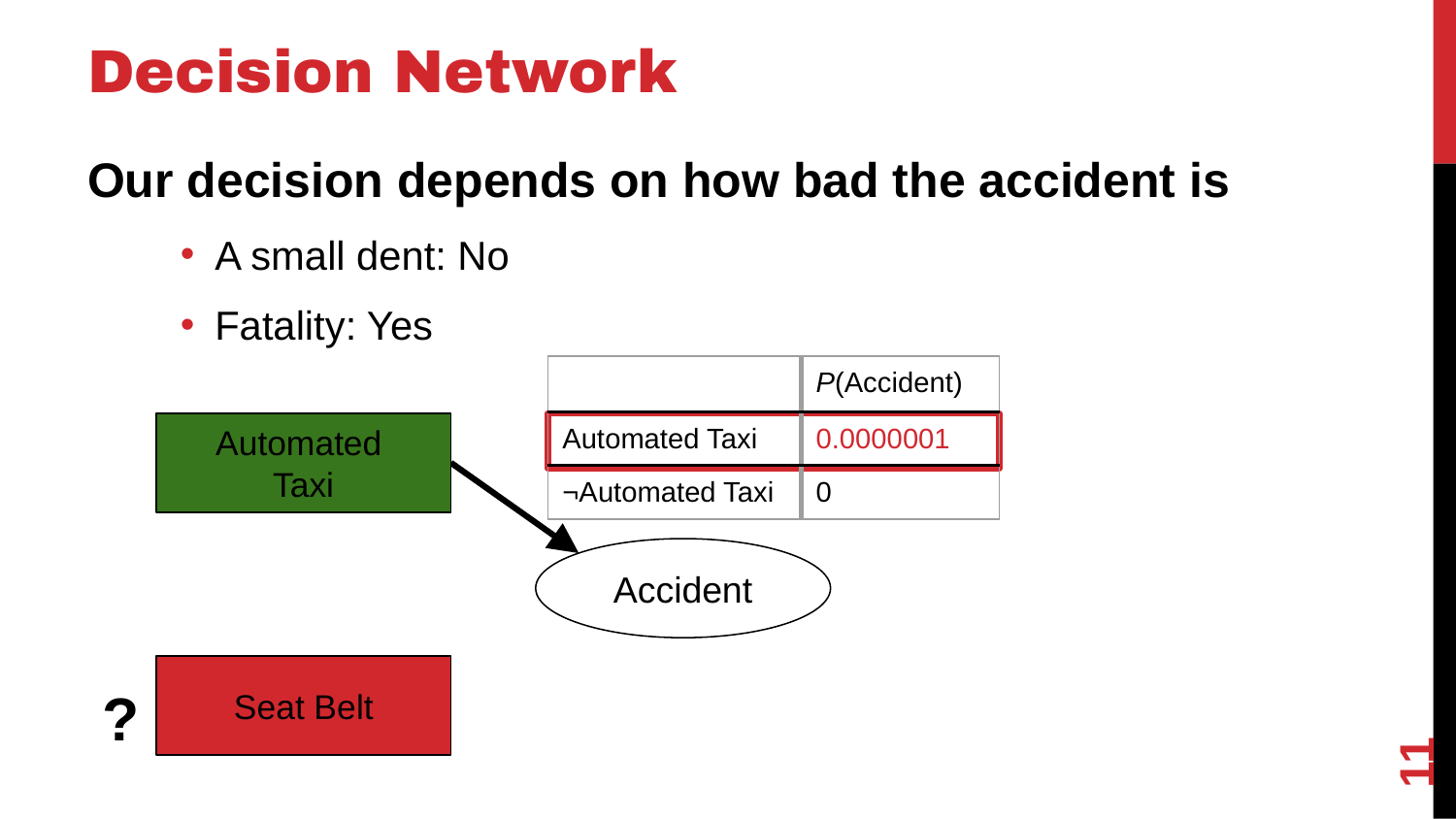

# Decision Network
Our decision depends on how bad the accident is
A small dent: No
Fatality: Yes

|  | P(Accident) |
| --- | --- |
| Automated Taxi | 0.0000001 |
| ¬Automated Taxi | 0 |
Automated
Taxi

Accident
Seat Belt
?
11